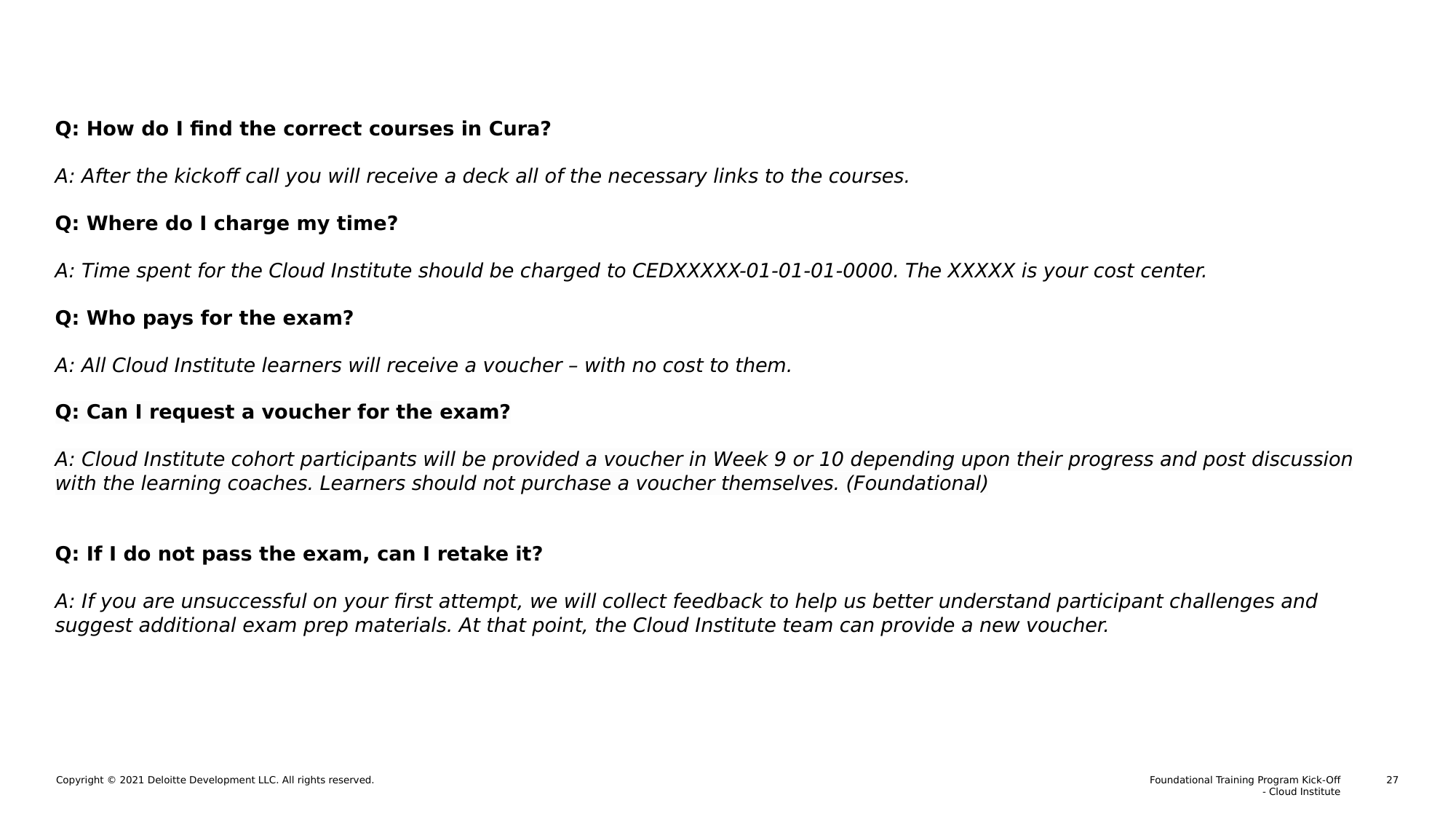

Q: How do I find the correct courses in Cura?

A: After the kickoff call you will receive a deck all of the necessary links to the courses.

Q: Where do I charge my time?

A: Time spent for the Cloud Institute should be charged to CEDXXXXX-01-01-01-0000. The XXXXX is your cost center.

Q: Who pays for the exam?

A: All Cloud Institute learners will receive a voucher – with no cost to them.

Q: Can I request a voucher for the exam?

A: Cloud Institute cohort participants will be provided a voucher in Week 9 or 10 depending upon their progress and post discussion with the learning coaches. Learners should not purchase a voucher themselves. (Foundational)

Q: If I do not pass the exam, can I retake it?

A: If you are unsuccessful on your first attempt, we will collect feedback to help us better understand participant challenges and suggest additional exam prep materials. At that point, the Cloud Institute team can provide a new voucher.